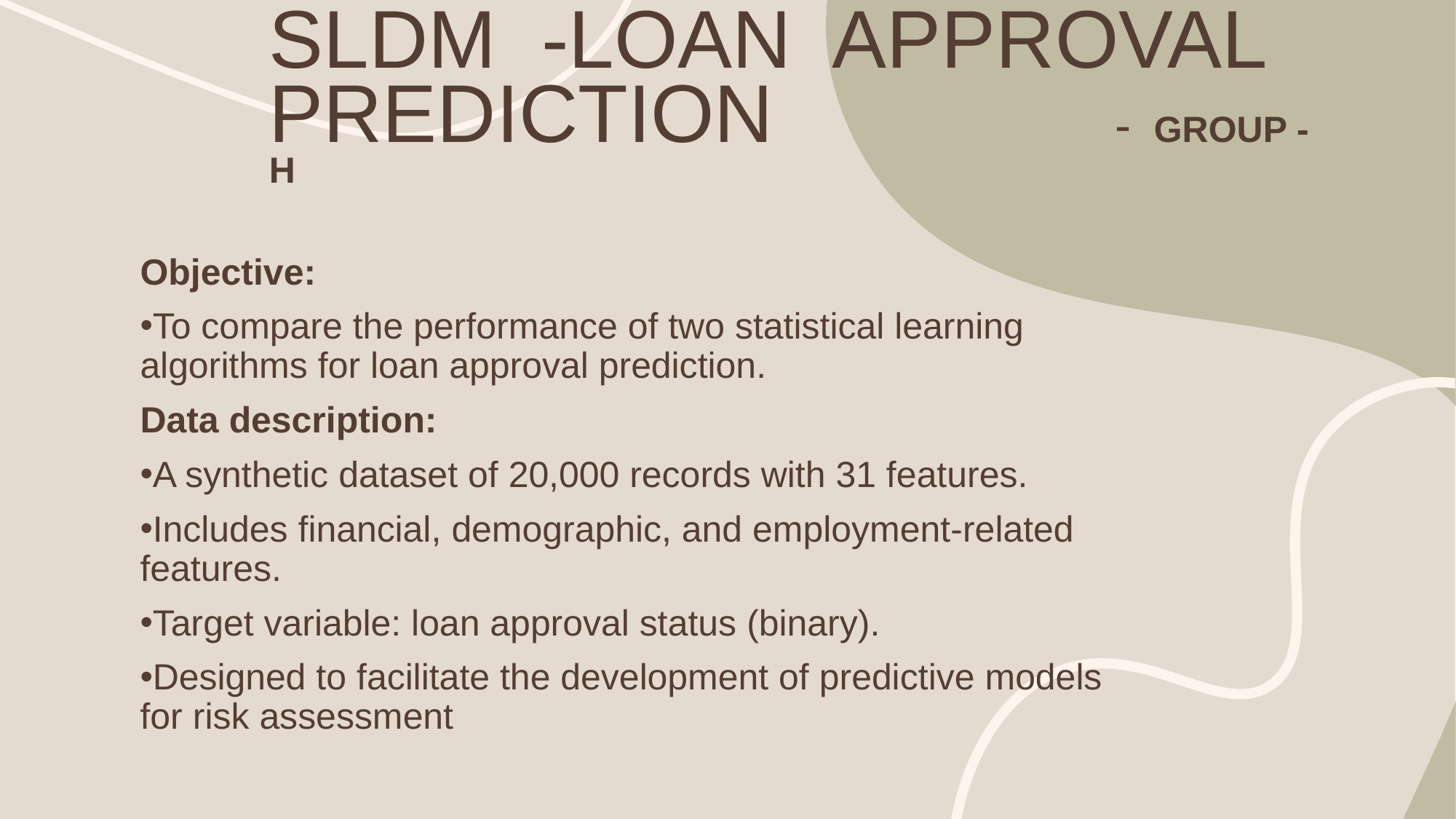

# SLDM  -LOAN  APPROVAL PREDICTION               - GROUP -H
Objective:
To compare the performance of two statistical learning algorithms for loan approval prediction.
Data description:
A synthetic dataset of 20,000 records with 31 features.
Includes financial, demographic, and employment-related features.
Target variable: loan approval status (binary).
Designed to facilitate the development of predictive models for risk assessment